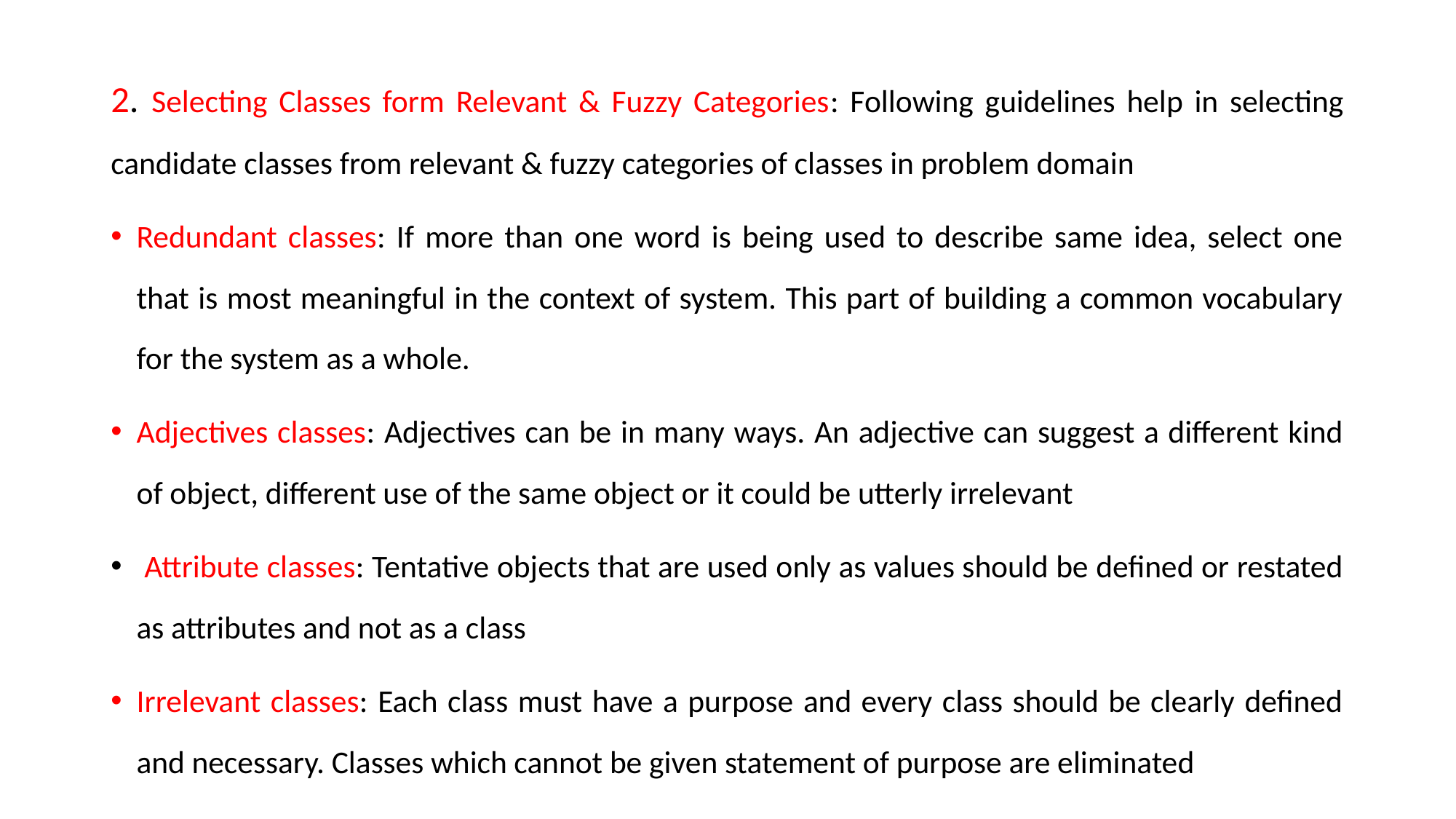

#
2. Selecting Classes form Relevant & Fuzzy Categories: Following guidelines help in selecting candidate classes from relevant & fuzzy categories of classes in problem domain
Redundant classes: If more than one word is being used to describe same idea, select one that is most meaningful in the context of system. This part of building a common vocabulary for the system as a whole.
Adjectives classes: Adjectives can be in many ways. An adjective can suggest a different kind of object, different use of the same object or it could be utterly irrelevant
 Attribute classes: Tentative objects that are used only as values should be defined or restated as attributes and not as a class
Irrelevant classes: Each class must have a purpose and every class should be clearly defined and necessary. Classes which cannot be given statement of purpose are eliminated